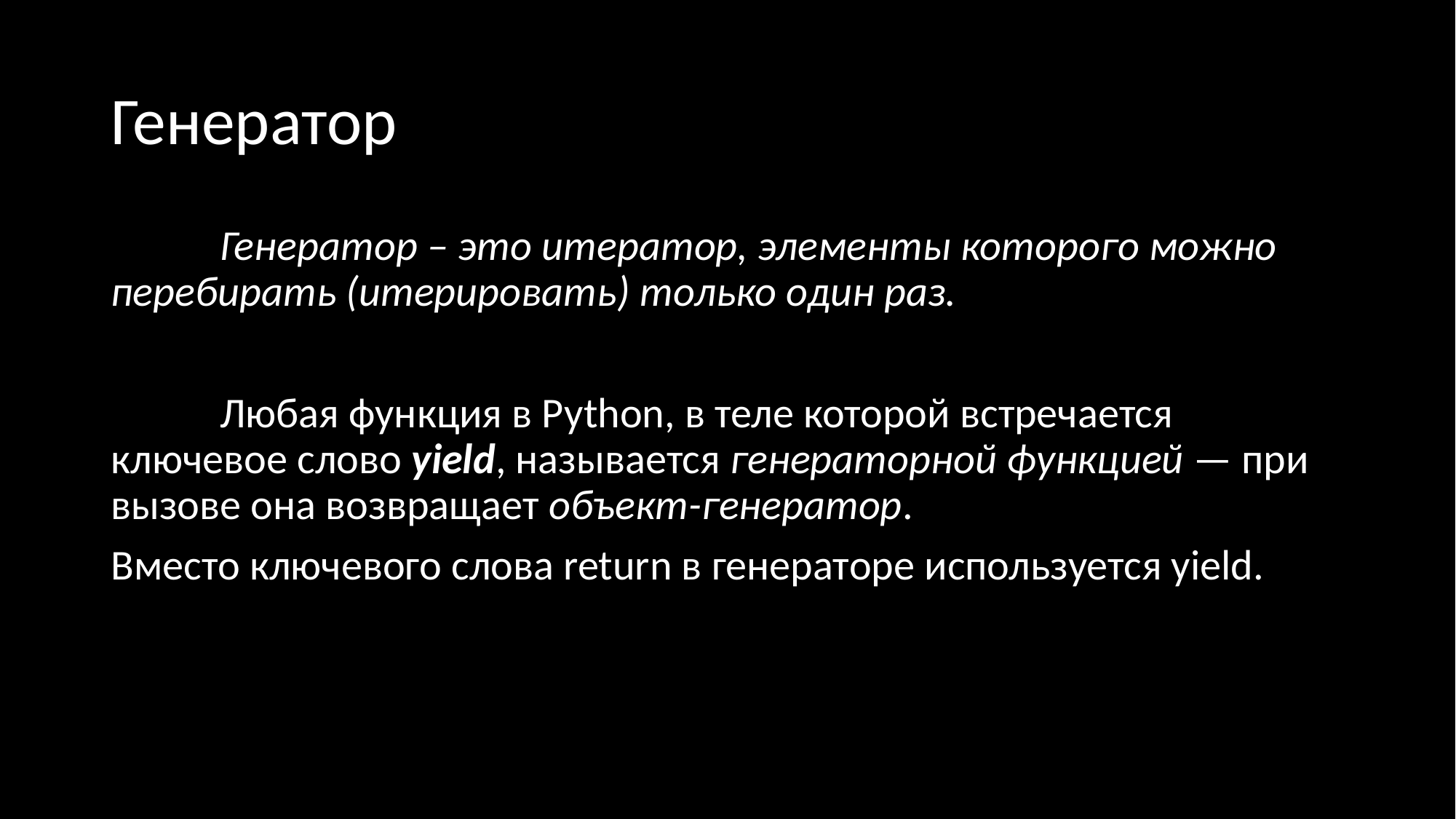

# Генератор
	Генератор – это итератор, элементы которого можно перебирать (итерировать) только один раз.

	Любая функция в Python, в теле которой встречается ключевое слово yield, называется генераторной функцией — при вызове она возвращает объект-генератор.
Вместо ключевого слова return в генераторе используется yield.